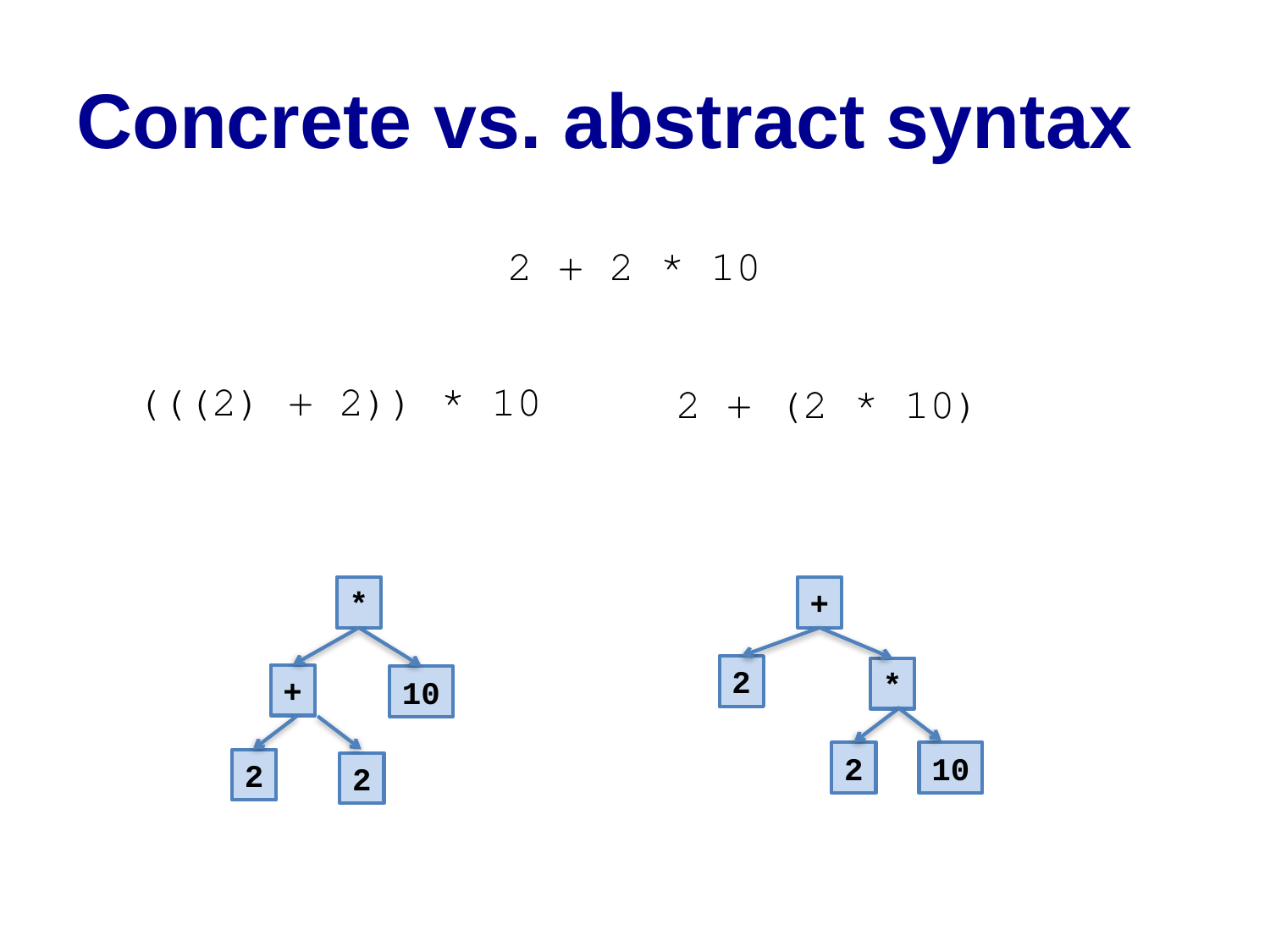

# Concrete vs. abstract syntax
2 + 2 * 10
(((2) + 2)) * 10
2 + (2 * 10)
*
+
2
*
+
10
2
10
2
2